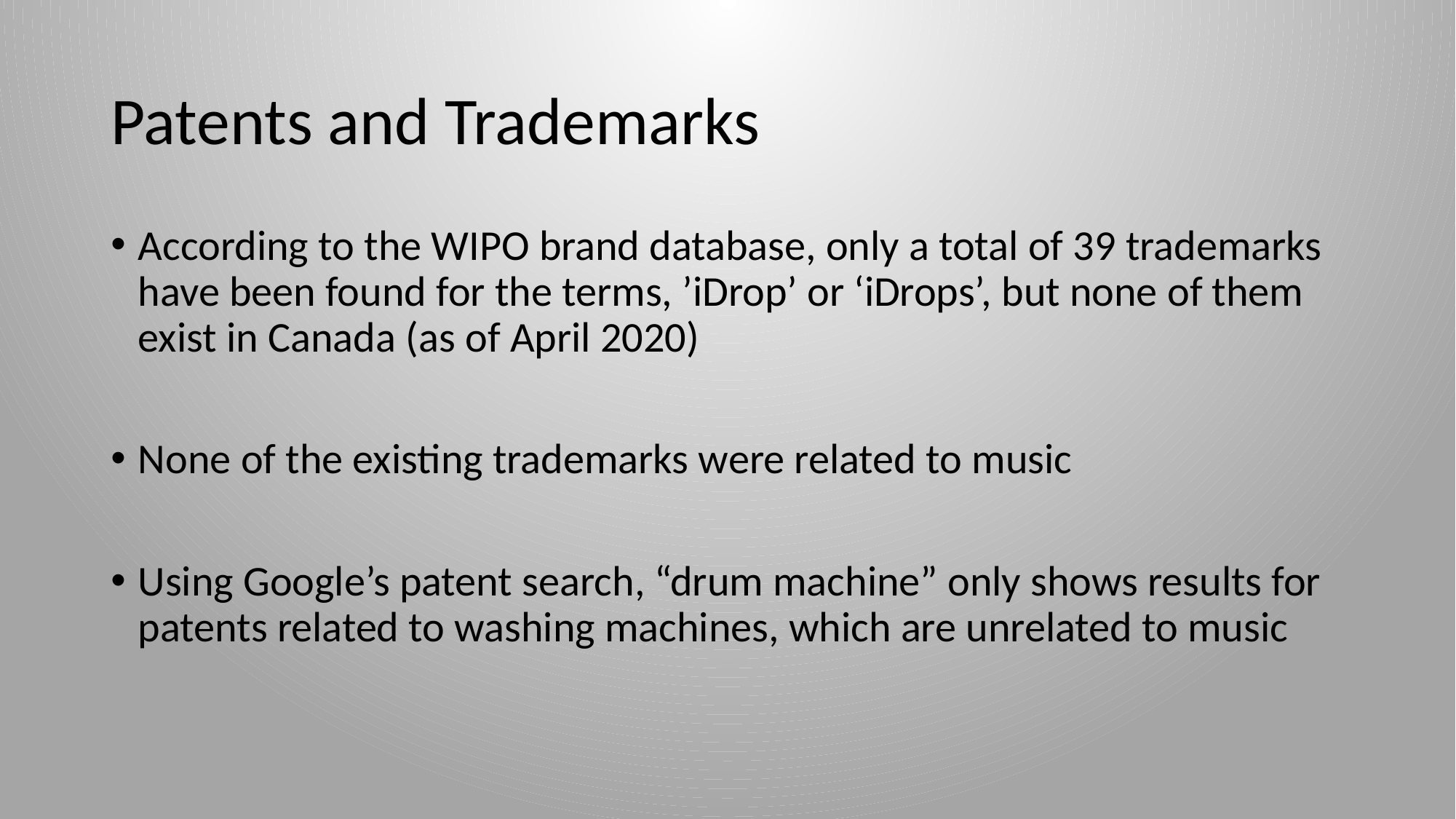

# Patents and Trademarks
According to the WIPO brand database, only a total of 39 trademarks have been found for the terms, ’iDrop’ or ‘iDrops’, but none of them exist in Canada (as of April 2020)

None of the existing trademarks were related to music

Using Google’s patent search, “drum machine” only shows results for patents related to washing machines, which are unrelated to music